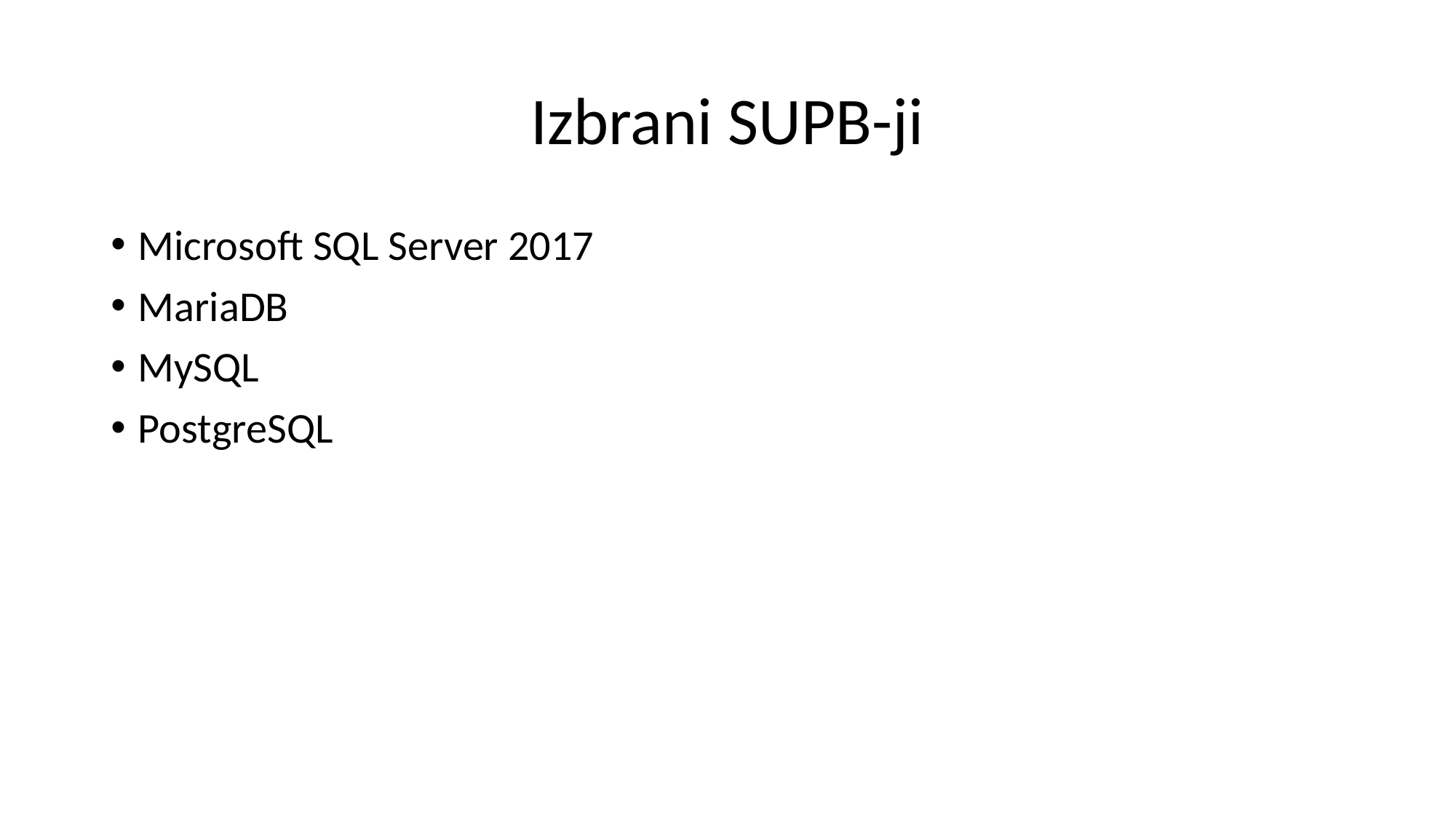

# Izbrani SUPB-ji
Microsoft SQL Server 2017
MariaDB
MySQL
PostgreSQL